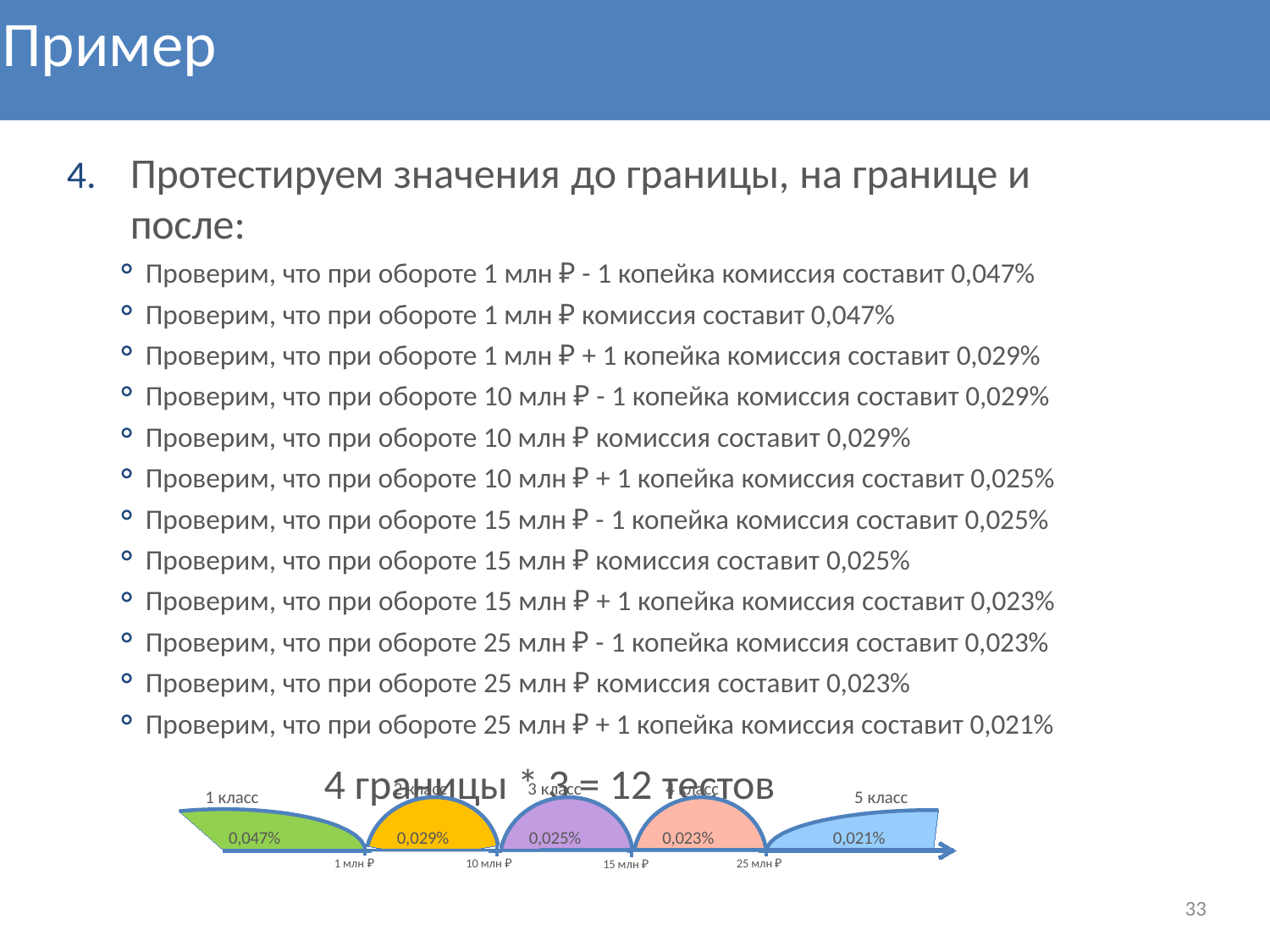

# Пример
Протестируем значения до границы, на границе и после:
Проверим, что при обороте 1 млн ₽ - 1 копейка комиссия составит 0,047%
Проверим, что при обороте 1 млн ₽ комиссия составит 0,047%
Проверим, что при обороте 1 млн ₽ + 1 копейка комиссия составит 0,029%
Проверим, что при обороте 10 млн ₽ - 1 копейка комиссия составит 0,029%
Проверим, что при обороте 10 млн ₽ комиссия составит 0,029%
Проверим, что при обороте 10 млн ₽ + 1 копейка комиссия составит 0,025%
Проверим, что при обороте 15 млн ₽ - 1 копейка комиссия составит 0,025%
Проверим, что при обороте 15 млн ₽ комиссия составит 0,025%
Проверим, что при обороте 15 млн ₽ + 1 копейка комиссия составит 0,023%
Проверим, что при обороте 25 млн ₽ - 1 копейка комиссия составит 0,023%
Проверим, что при обороте 25 млн ₽ комиссия составит 0,023%
Проверим, что при обороте 25 млн ₽ + 1 копейка комиссия составит 0,021%
4 границы * 3 = 12 тестов
2 класс	3 класс	4 класс
1 класс	5 класс

0,047%	0,029%
0,025%
0,023%	0,021%

1 млн ₽
10 млн ₽
25 млн ₽
15 млн ₽
33